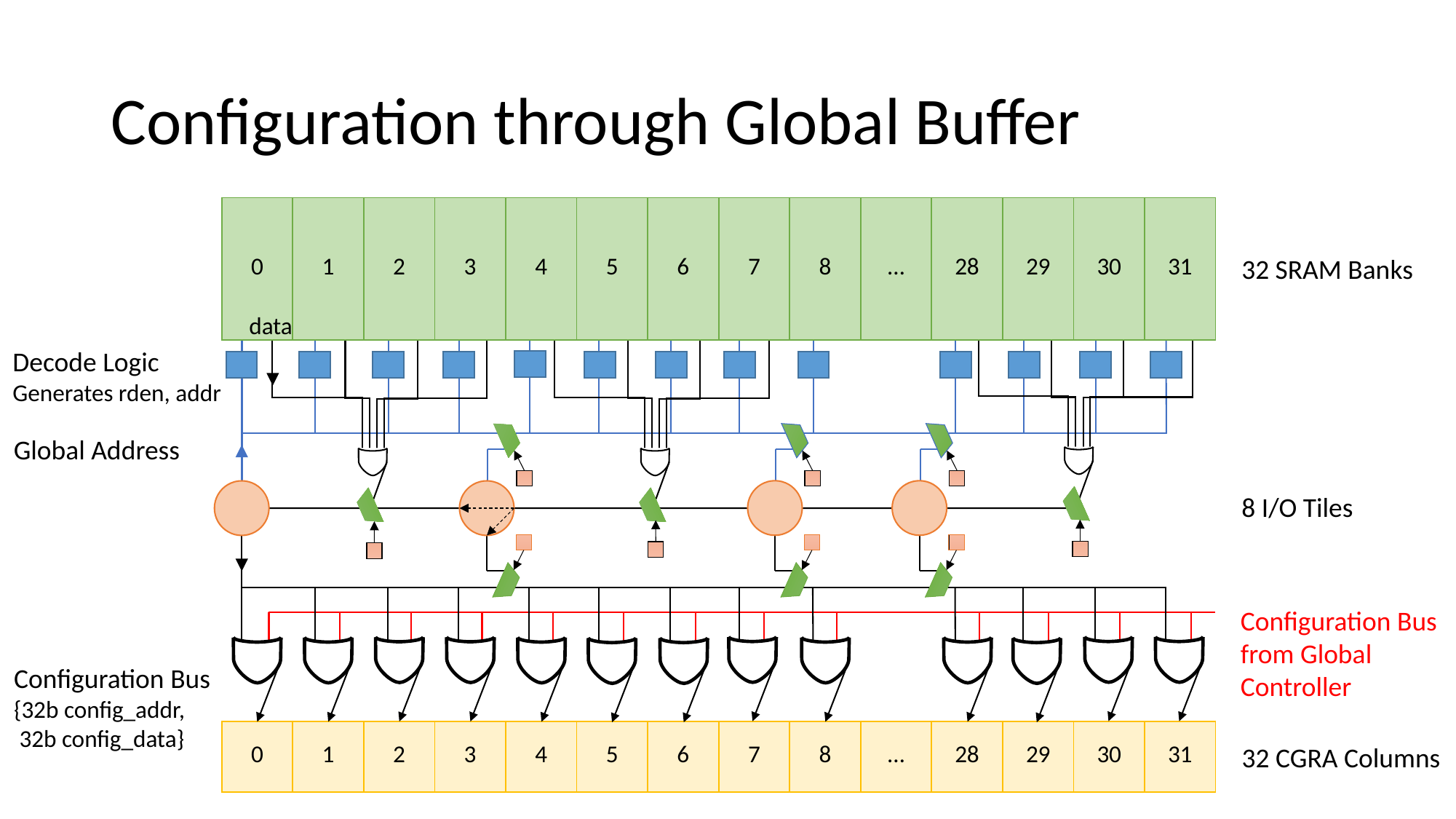

# Configuration through Global Buffer
| 0 | 1 | 2 | 3 | 4 | 5 | 6 | 7 | 8 | … | 28 | 29 | 30 | 31 |
| --- | --- | --- | --- | --- | --- | --- | --- | --- | --- | --- | --- | --- | --- |
32 SRAM Banks
data

Decode Logic
Generates rden, addr

Global Address

8 I/O Tiles

Configuration Bus from Global Controller

Configuration Bus
{32b config_addr,
 32b config_data}
| 0 | 1 | 2 | 3 | 4 | 5 | 6 | 7 | 8 | … | 28 | 29 | 30 | 31 |
| --- | --- | --- | --- | --- | --- | --- | --- | --- | --- | --- | --- | --- | --- |
32 CGRA Columns